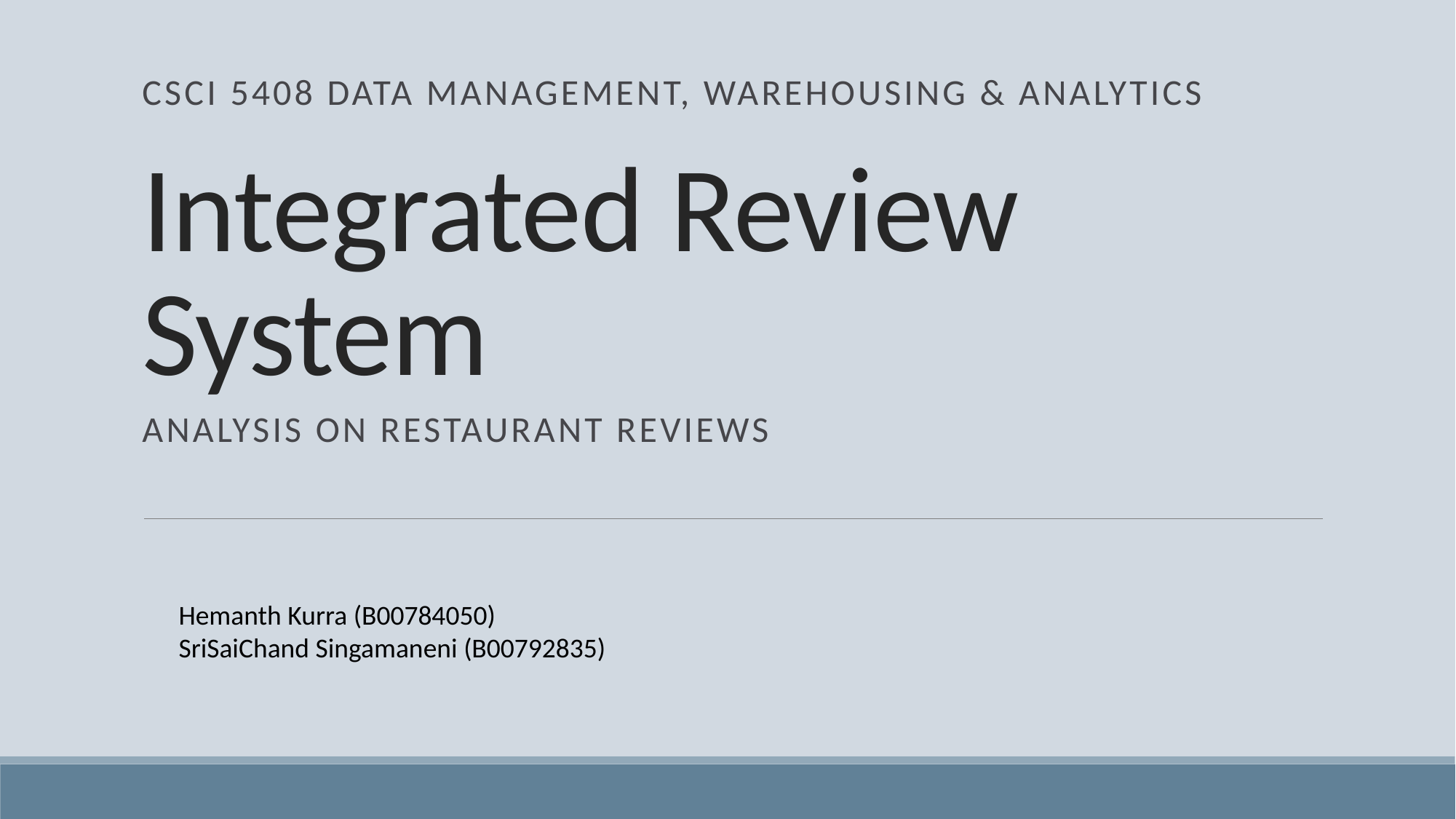

CSCI 5408 Data Management, warehousing & Analytics
# Integrated Review System
Analysis on restaurant reviews
Hemanth Kurra (B00784050)
SriSaiChand Singamaneni (B00792835)